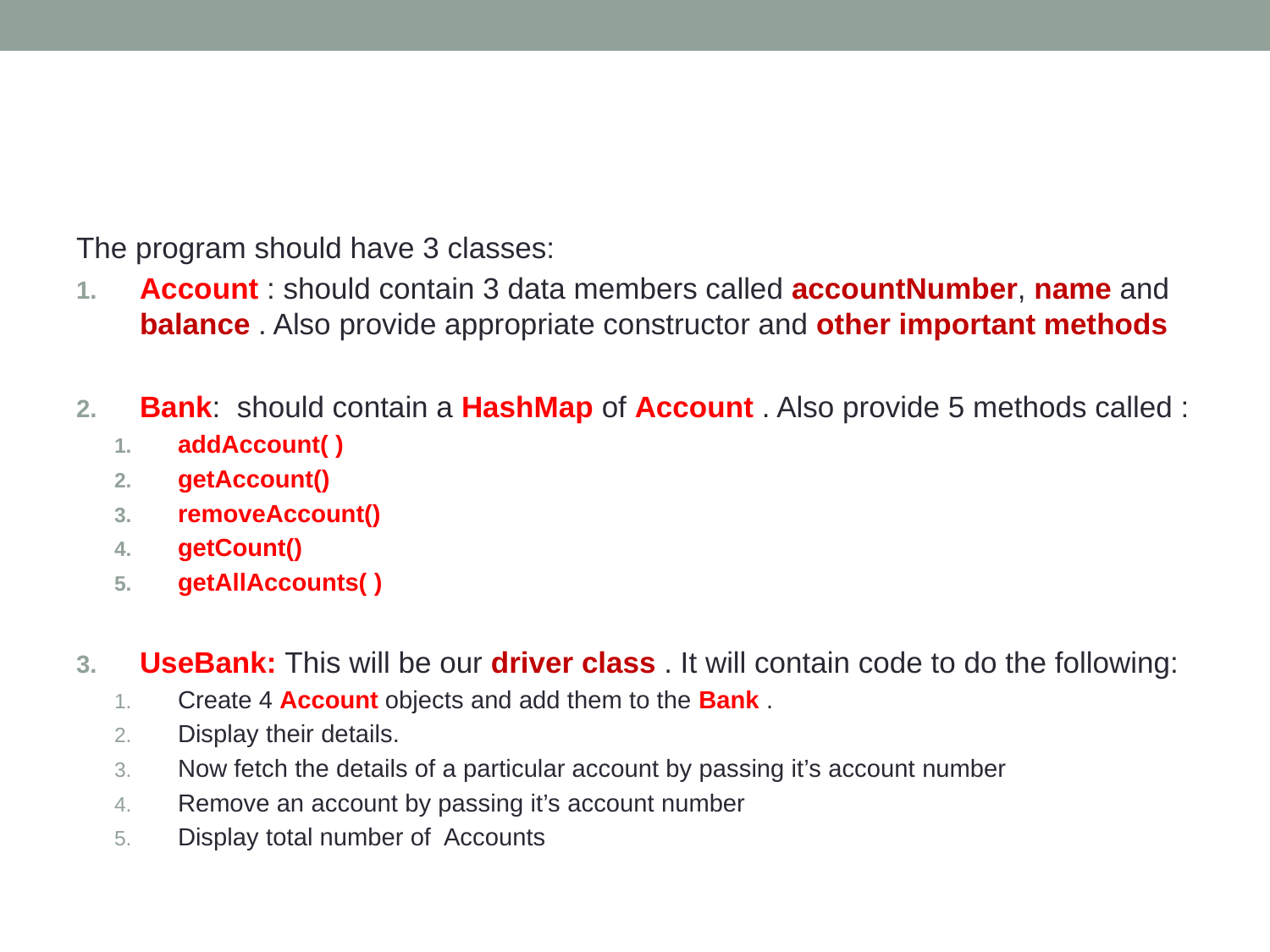

#
The program should have 3 classes:
Account : should contain 3 data members called accountNumber, name and balance . Also provide appropriate constructor and other important methods

Bank:  should contain a HashMap of Account . Also provide 5 methods called :
addAccount( )
getAccount()
removeAccount()
getCount()
getAllAccounts( )

UseBank: This will be our driver class . It will contain code to do the following:
Create 4 Account objects and add them to the Bank .
Display their details.
Now fetch the details of a particular account by passing it’s account number
Remove an account by passing it’s account number
Display total number of  Accounts